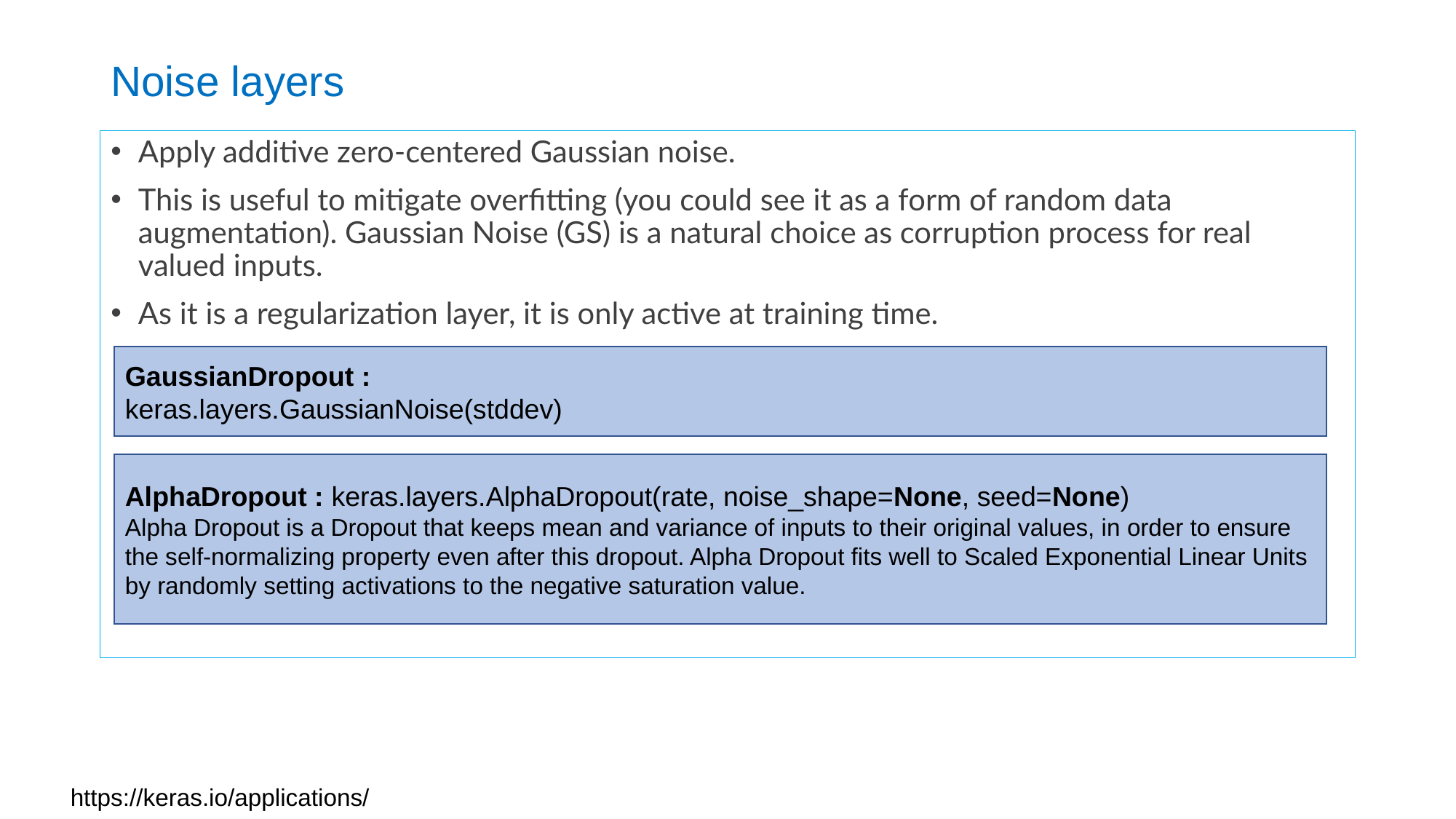

# Noise layers
Apply additive zero-centered Gaussian noise.
This is useful to mitigate overfitting (you could see it as a form of random data augmentation). Gaussian Noise (GS) is a natural choice as corruption process for real valued inputs.
As it is a regularization layer, it is only active at training time.
GaussianDropout :
keras.layers.GaussianNoise(stddev)

AlphaDropout : keras.layers.AlphaDropout(rate, noise_shape=None, seed=None)
Alpha Dropout is a Dropout that keeps mean and variance of inputs to their original values, in order to ensure the self-normalizing property even after this dropout. Alpha Dropout fits well to Scaled Exponential Linear Units by randomly setting activations to the negative saturation value.

https://keras.io/applications/